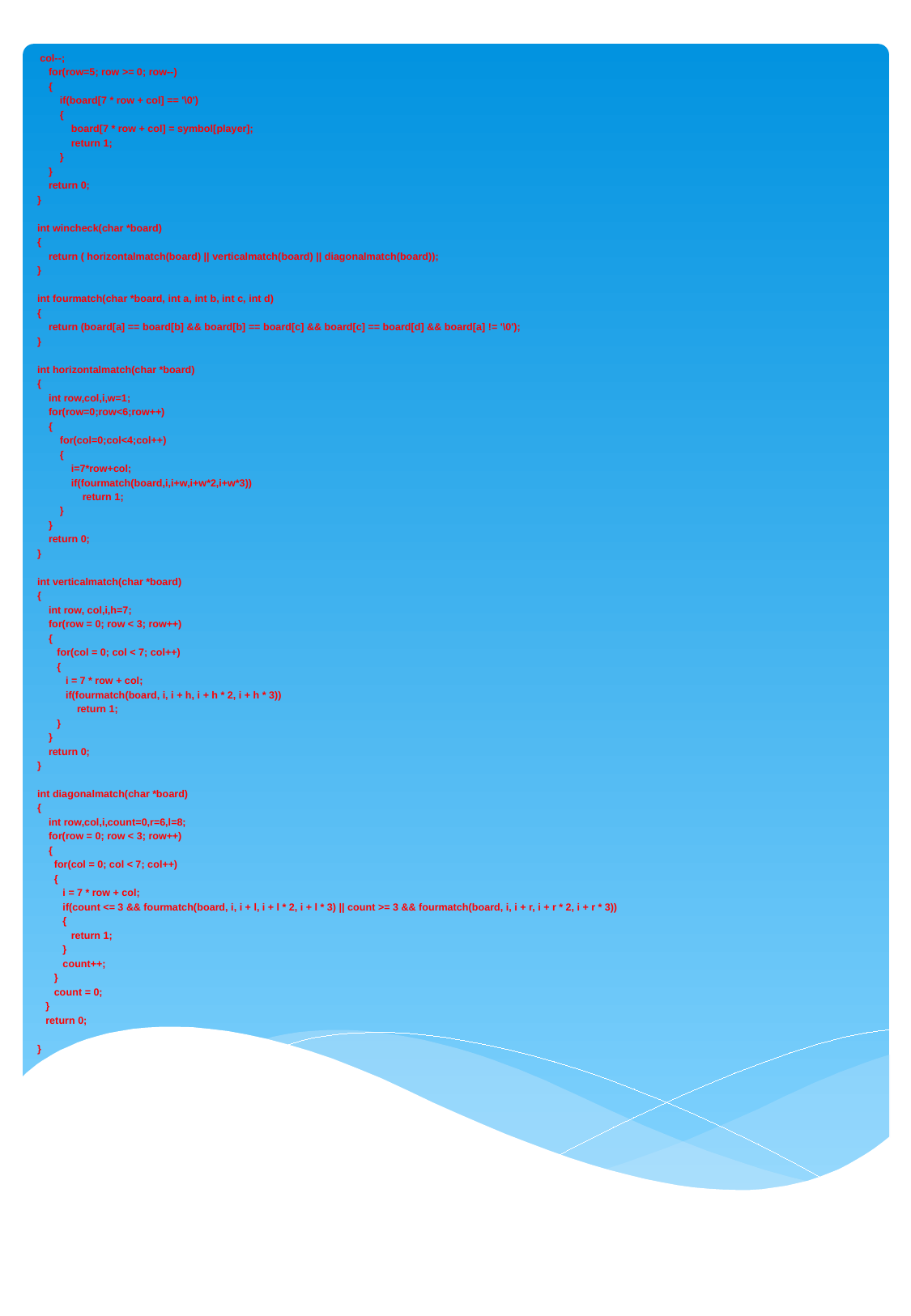

col--;
    for(row=5; row >= 0; row--)
    {
        if(board[7 * row + col] == '\0')
        {
            board[7 * row + col] = symbol[player];
            return 1;
        }
    }
    return 0;
}

int wincheck(char *board)
{
    return ( horizontalmatch(board) || verticalmatch(board) || diagonalmatch(board));
}

int fourmatch(char *board, int a, int b, int c, int d)
{
    return (board[a] == board[b] && board[b] == board[c] && board[c] == board[d] && board[a] != '\0');
}

int horizontalmatch(char *board)
{
    int row,col,i,w=1;
    for(row=0;row<6;row++)
    {
        for(col=0;col<4;col++)
        {
            i=7*row+col;
            if(fourmatch(board,i,i+w,i+w*2,i+w*3))
                return 1;
        }
    }
    return 0;
}

int verticalmatch(char *board)
{
    int row, col,i,h=7;
    for(row = 0; row < 3; row++)
    {
       for(col = 0; col < 7; col++)
       {
          i = 7 * row + col;
          if(fourmatch(board, i, i + h, i + h * 2, i + h * 3))
              return 1;
       }
    }
    return 0;
}

int diagonalmatch(char *board)
{
    int row,col,i,count=0,r=6,l=8;
    for(row = 0; row < 3; row++)
    {
      for(col = 0; col < 7; col++)
      {
         i = 7 * row + col;
         if(count <= 3 && fourmatch(board, i, i + l, i + l * 2, i + l * 3) || count >= 3 && fourmatch(board, i, i + r, i + r * 2, i + r * 3))
         {
            return 1;
         }
         count++;
      }
      count = 0;
   }
   return 0;

}